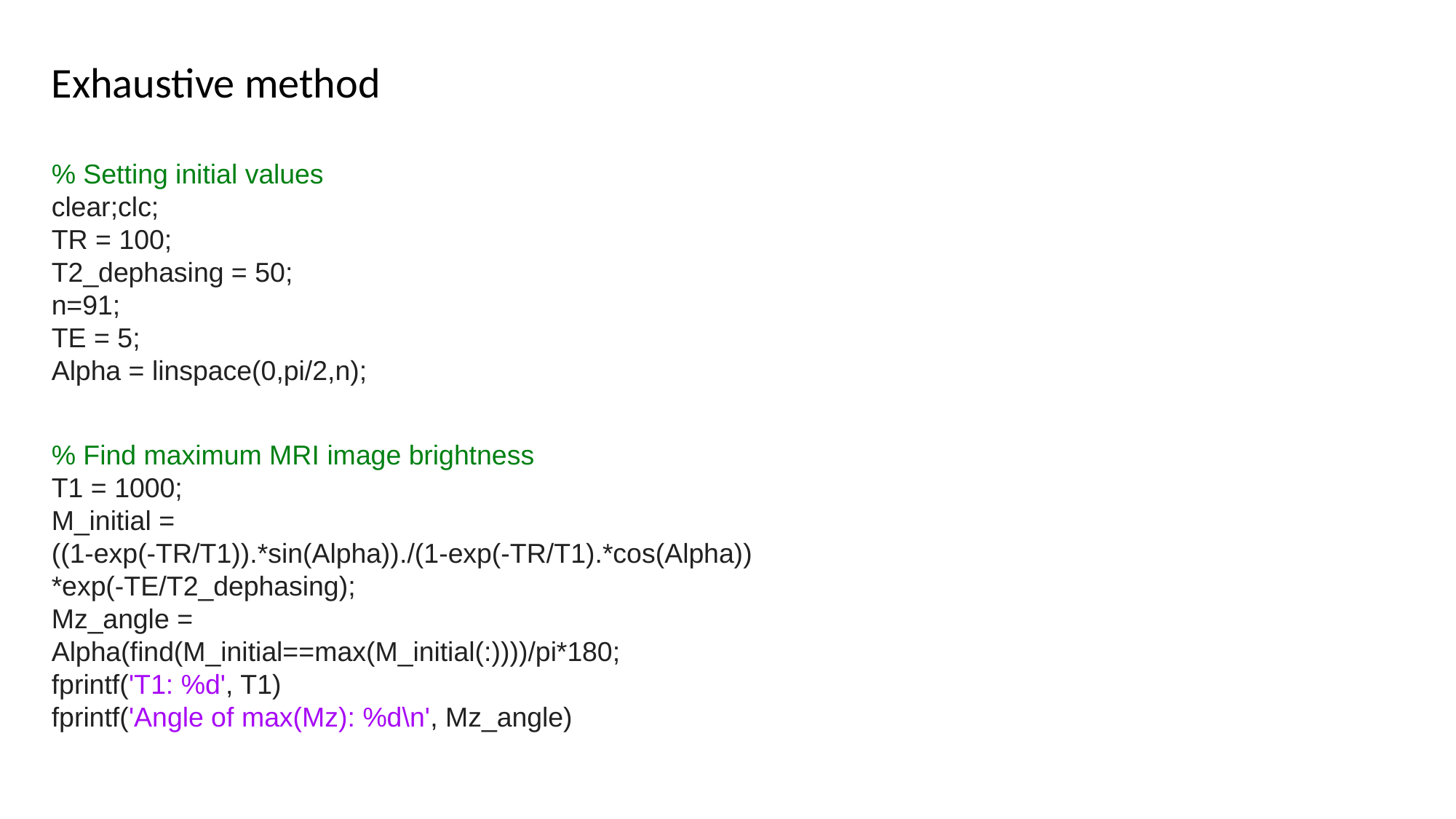

Exhaustive method
% Setting initial values
clear;clc;
TR = 100;
T2_dephasing = 50;
n=91;
TE = 5;
Alpha = linspace(0,pi/2,n);
% Find maximum MRI image brightness
T1 = 1000;
M_initial = ((1-exp(-TR/T1)).*sin(Alpha))./(1-exp(-TR/T1).*cos(Alpha))*exp(-TE/T2_dephasing);
Mz_angle = Alpha(find(M_initial==max(M_initial(:))))/pi*180;
fprintf('T1: %d', T1)
fprintf('Angle of max(Mz): %d\n', Mz_angle)